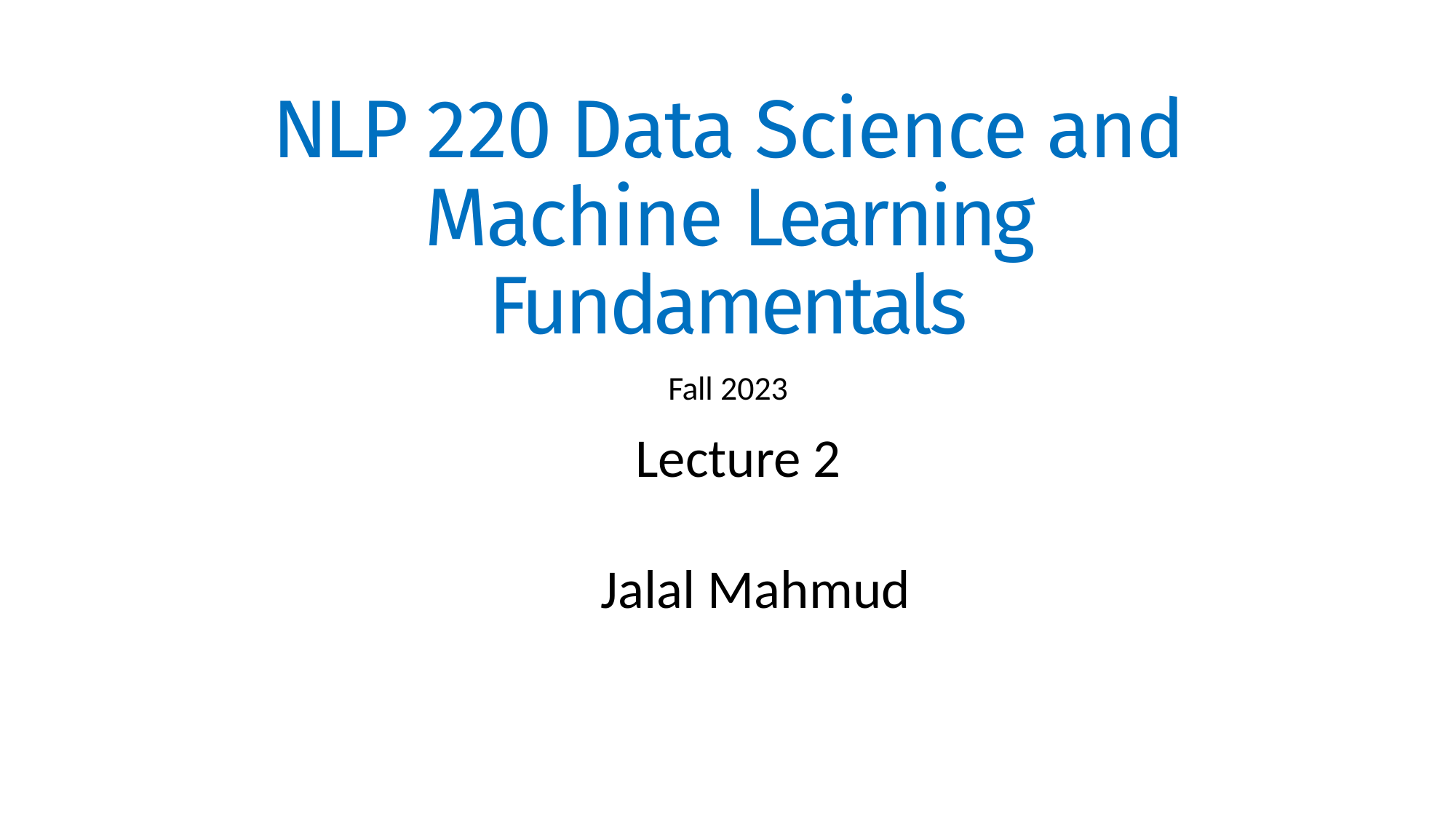

# NLP 220 Data Science and Machine Learning Fundamentals
Fall 2023
		  Lecture 2

	        Jalal Mahmud